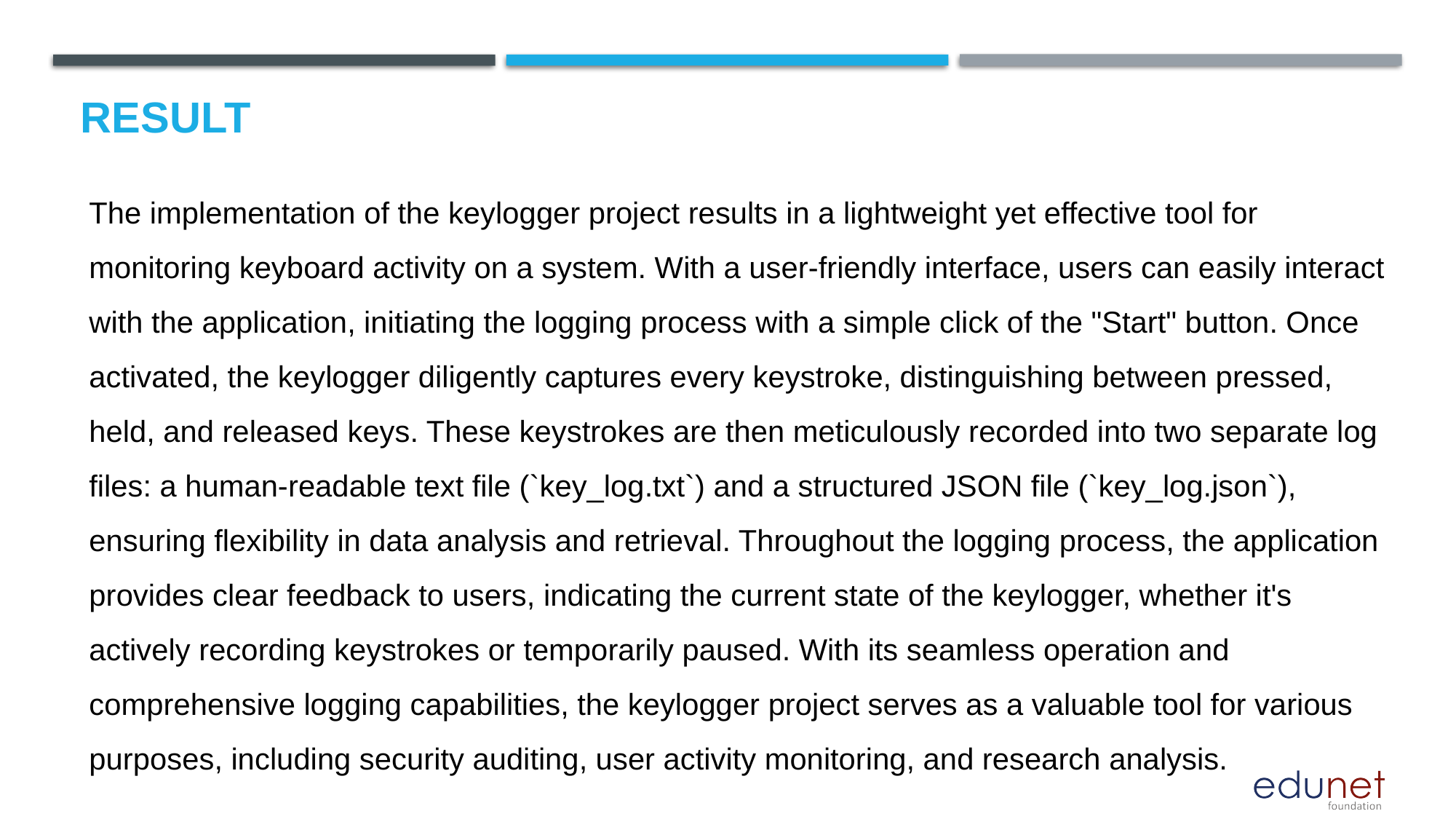

# Result

The implementation of the keylogger project results in a lightweight yet effective tool for monitoring keyboard activity on a system. With a user-friendly interface, users can easily interact with the application, initiating the logging process with a simple click of the "Start" button. Once activated, the keylogger diligently captures every keystroke, distinguishing between pressed, held, and released keys. These keystrokes are then meticulously recorded into two separate log files: a human-readable text file (`key_log.txt`) and a structured JSON file (`key_log.json`), ensuring flexibility in data analysis and retrieval. Throughout the logging process, the application provides clear feedback to users, indicating the current state of the keylogger, whether it's actively recording keystrokes or temporarily paused. With its seamless operation and comprehensive logging capabilities, the keylogger project serves as a valuable tool for various purposes, including security auditing, user activity monitoring, and research analysis.